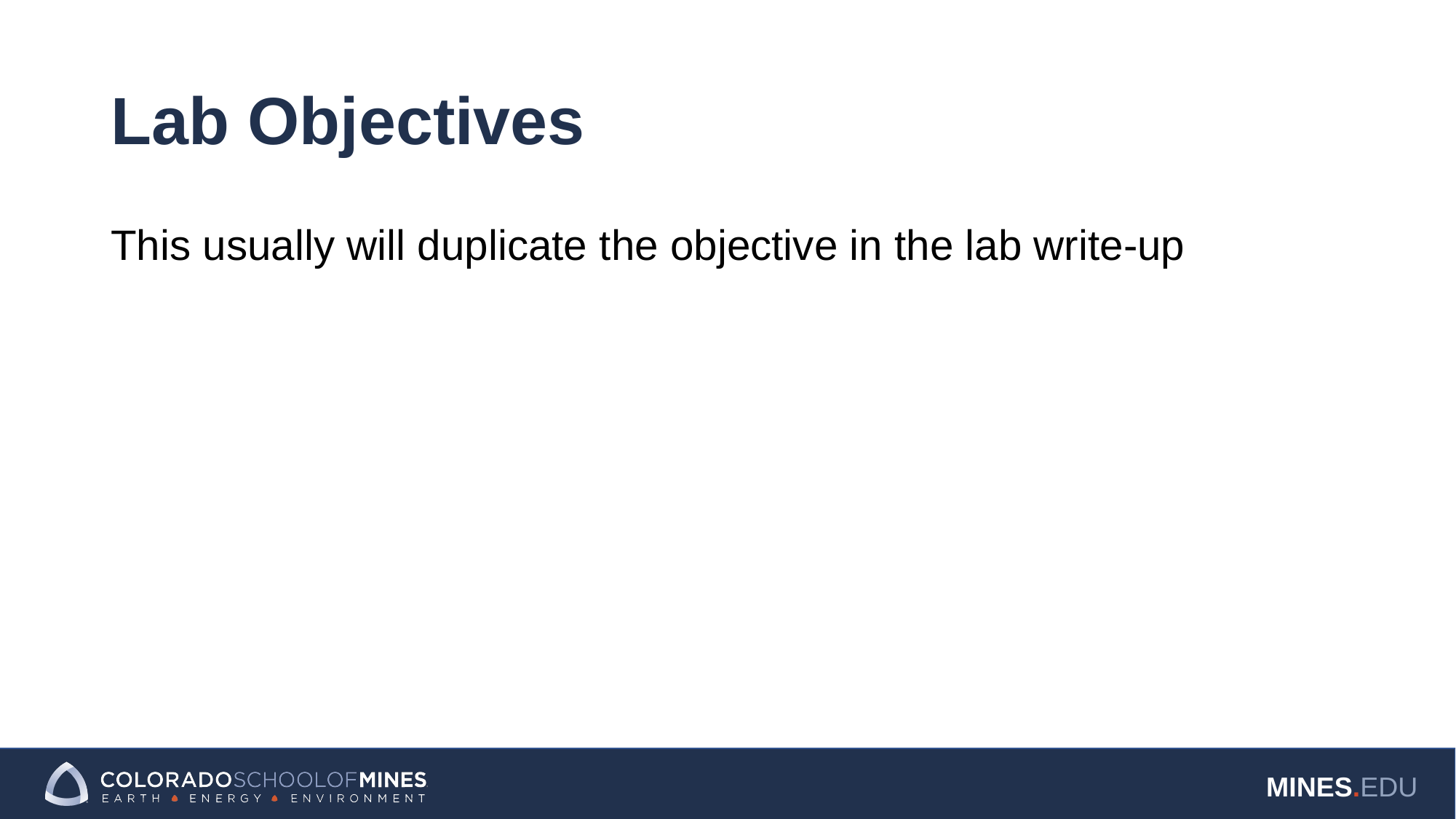

# Lab Objectives
This usually will duplicate the objective in the lab write-up